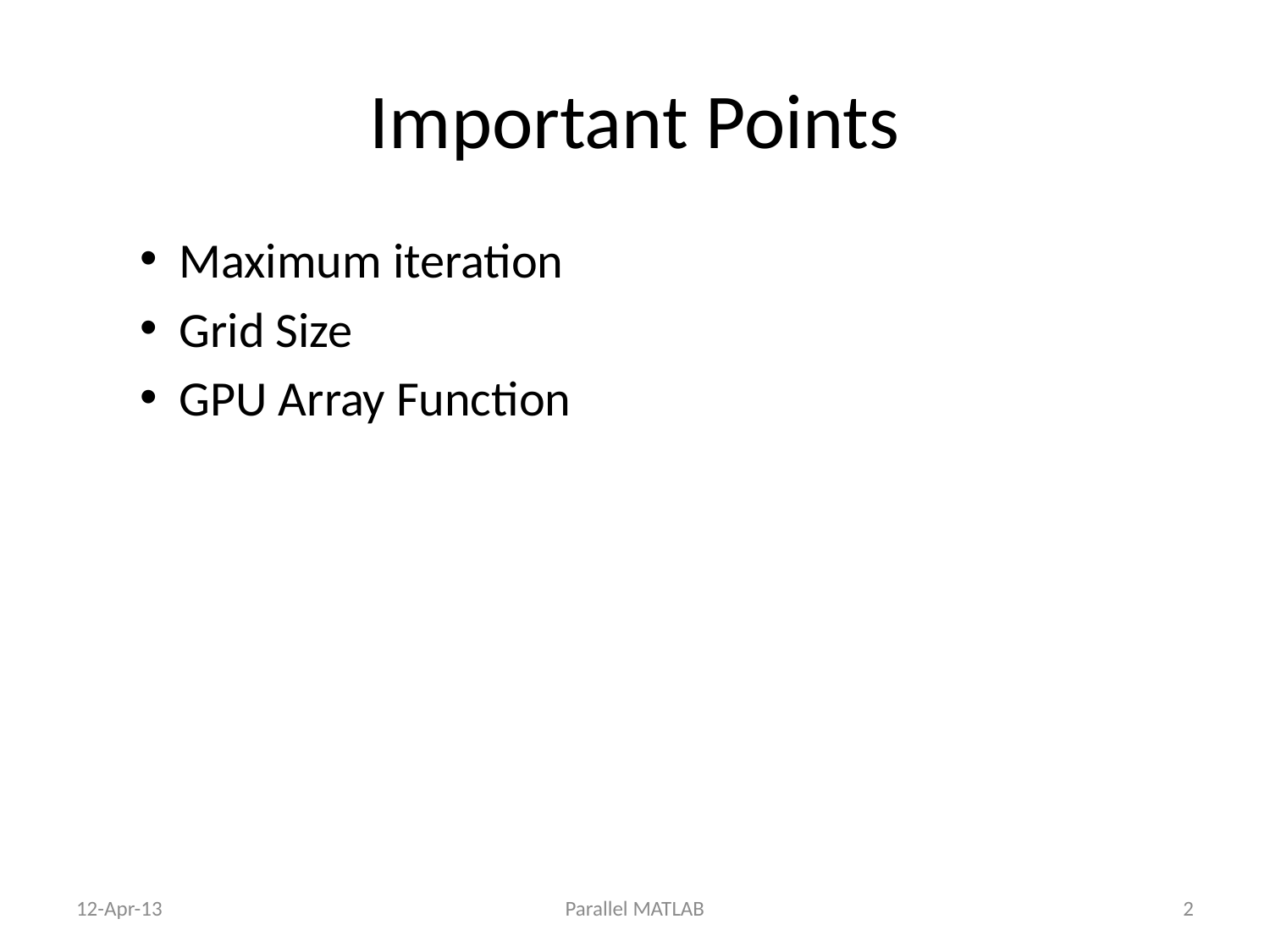

# Important Points
Maximum iteration
Grid Size
GPU Array Function

12-Apr-13
Parallel MATLAB
2